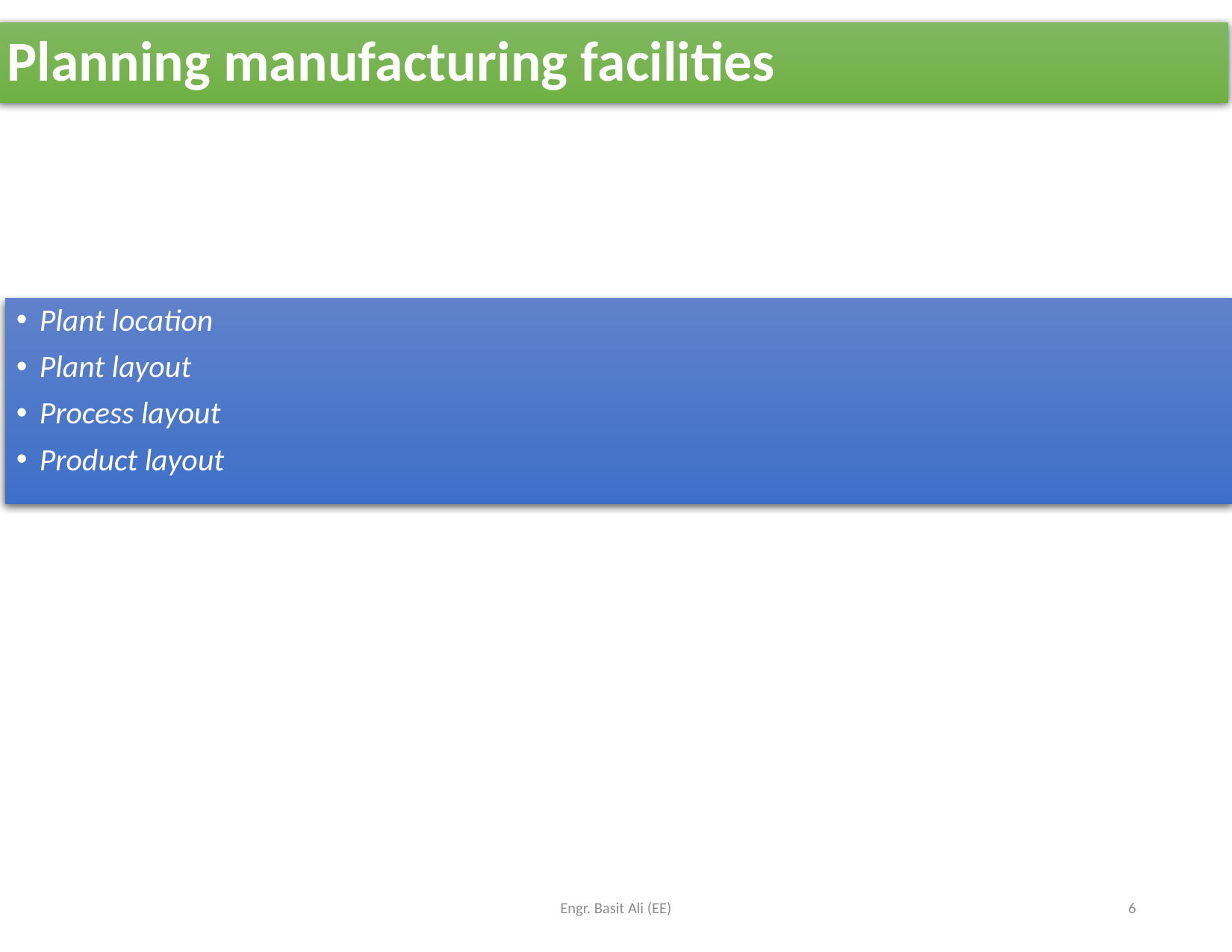

# Planning manufacturing facilities
Plant location
Plant layout
Process layout
Product layout

Engr. Basit Ali (EE)
6